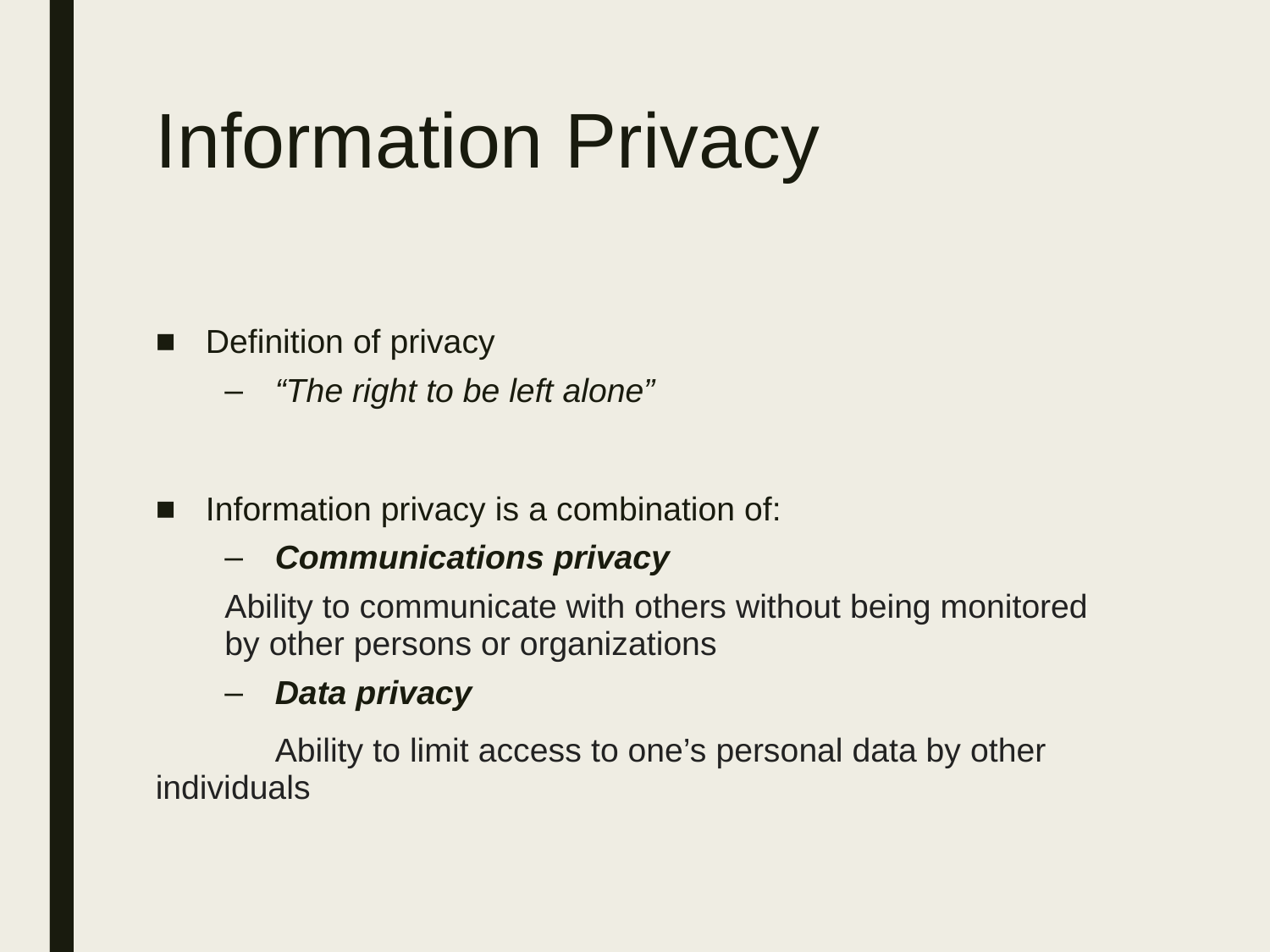

# Information Privacy
Definition of privacy
“The right to be left alone”

Information privacy is a combination of:
Communications privacy
Ability to communicate with others without being monitored by other persons or organizations
Data privacy
	Ability to limit access to one’s personal data by other 	individuals